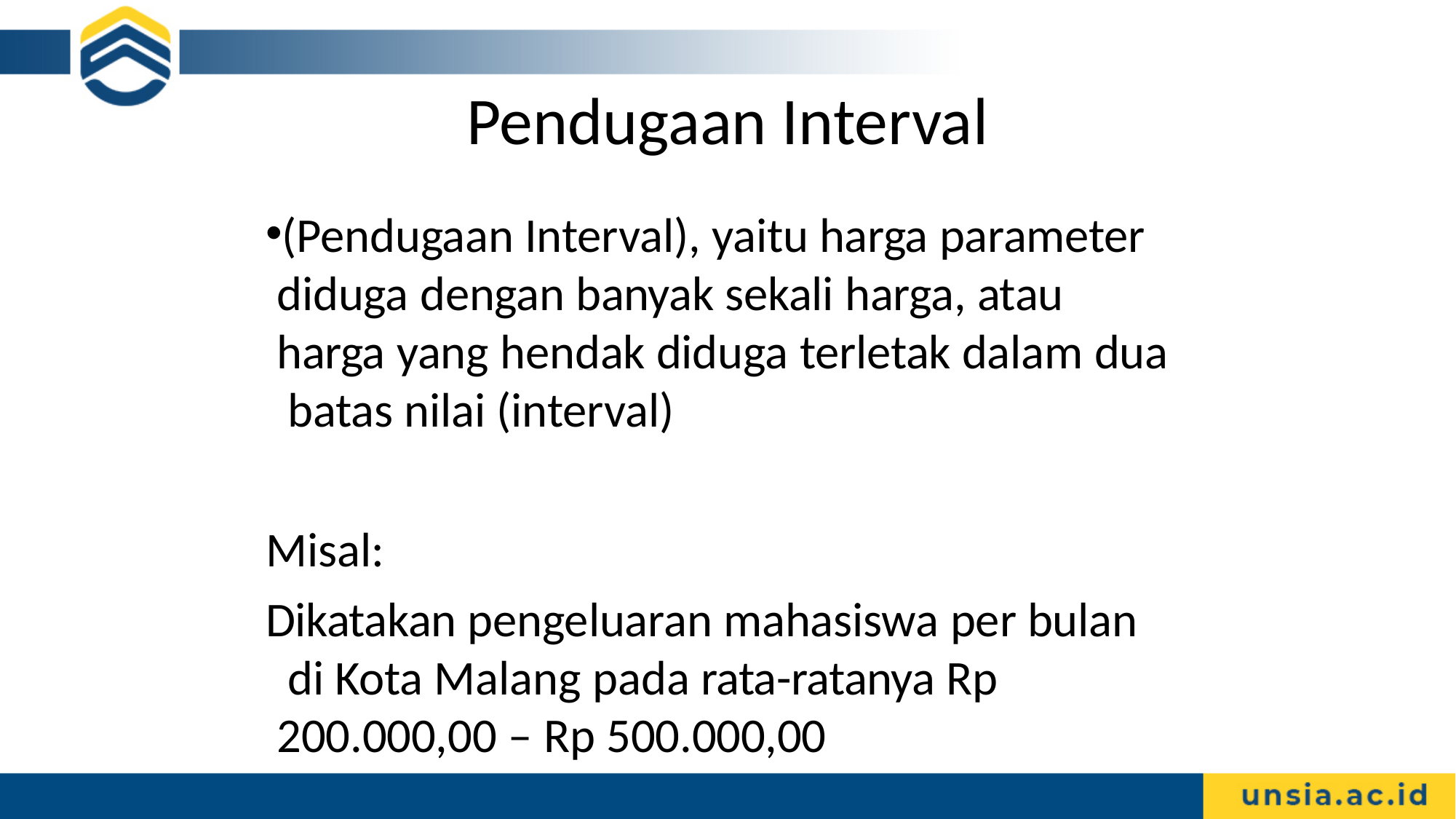

# Pendugaan Interval
(Pendugaan Interval), yaitu harga parameter  diduga dengan banyak sekali harga, atau  harga yang hendak diduga terletak dalam dua  batas nilai (interval)

Misal:
Dikatakan pengeluaran mahasiswa per bulan  di Kota Malang pada rata-ratanya Rp  200.000,00 – Rp 500.000,00